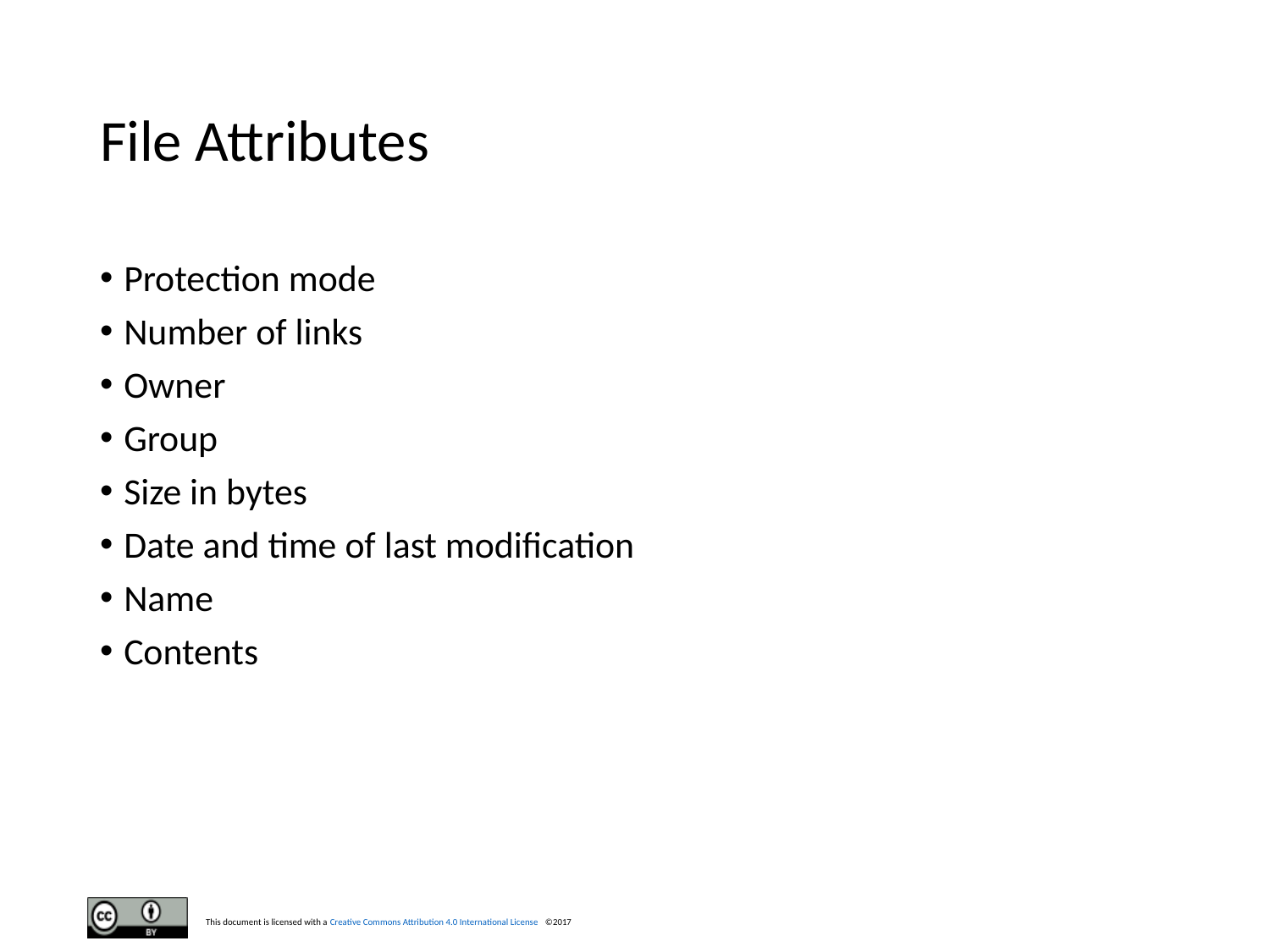

# File Attributes
Protection mode
Number of links
Owner
Group
Size in bytes
Date and time of last modification
Name
Contents